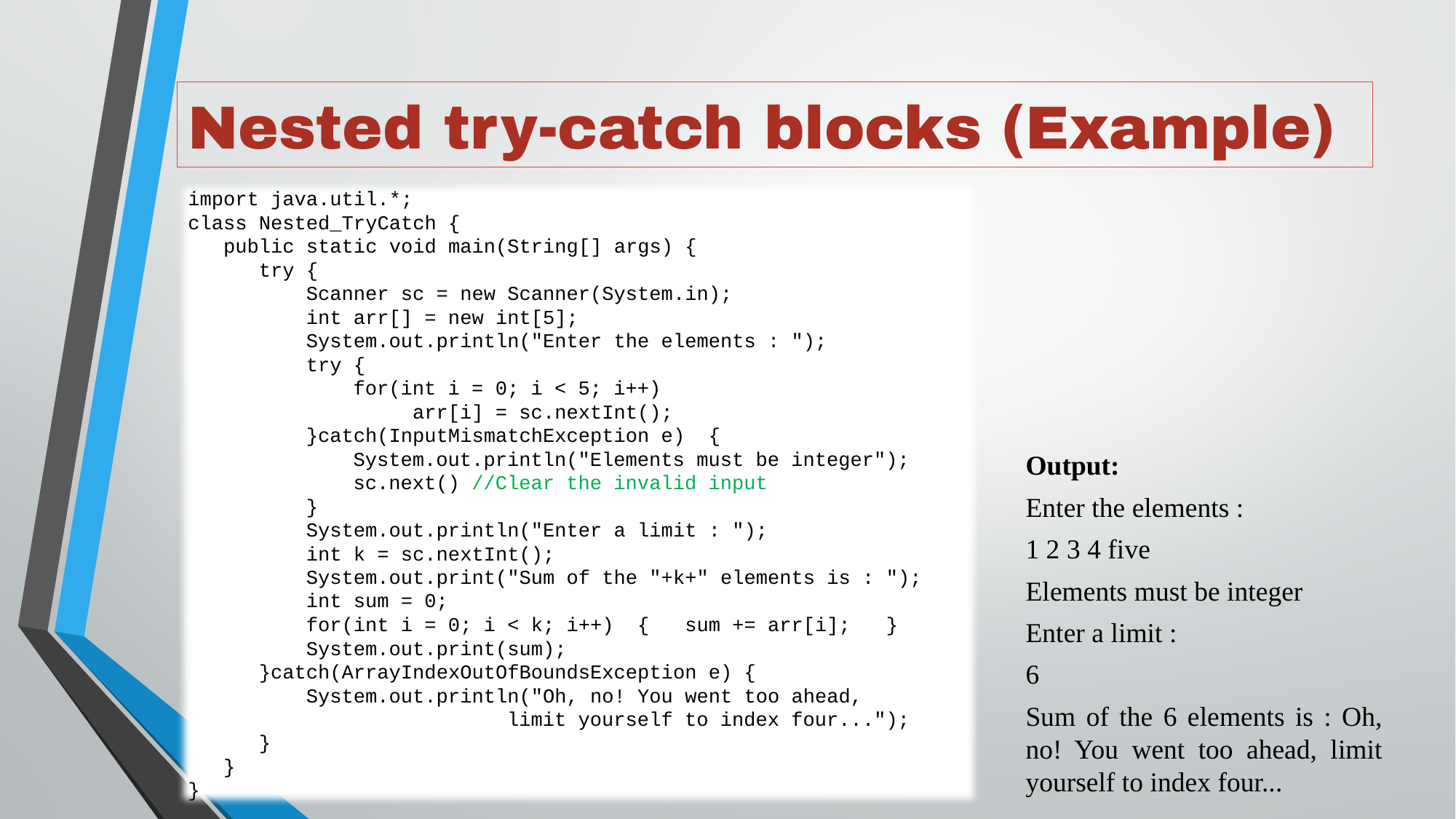

# Nested try-catch blocks (Example)
import java.util.*;
class Nested_TryCatch {
   public static void main(String[] args) {
      try {
          Scanner sc = new Scanner(System.in);
          int arr[] = new int[5];
          System.out.println("Enter the elements : ");
          try {
              for(int i = 0; i < 5; i++)
                   arr[i] = sc.nextInt();
          }catch(InputMismatchException e)  {
              System.out.println("Elements must be integer");
              sc.next() //Clear the invalid input
          }
          System.out.println("Enter a limit : ");
          int k = sc.nextInt();
          System.out.print("Sum of the "+k+" elements is : ");
          int sum = 0;
          for(int i = 0; i < k; i++)  {   sum += arr[i];   }
          System.out.print(sum);
      }catch(ArrayIndexOutOfBoundsException e) {
          System.out.println("Oh, no! You went too ahead,
                           limit yourself to index four...");
      }
   }
}
Output:
Enter the elements :
1 2 3 4 five
Elements must be integer
Enter a limit :
6
Sum of the 6 elements is : Oh, no! You went too ahead, limit yourself to index four...